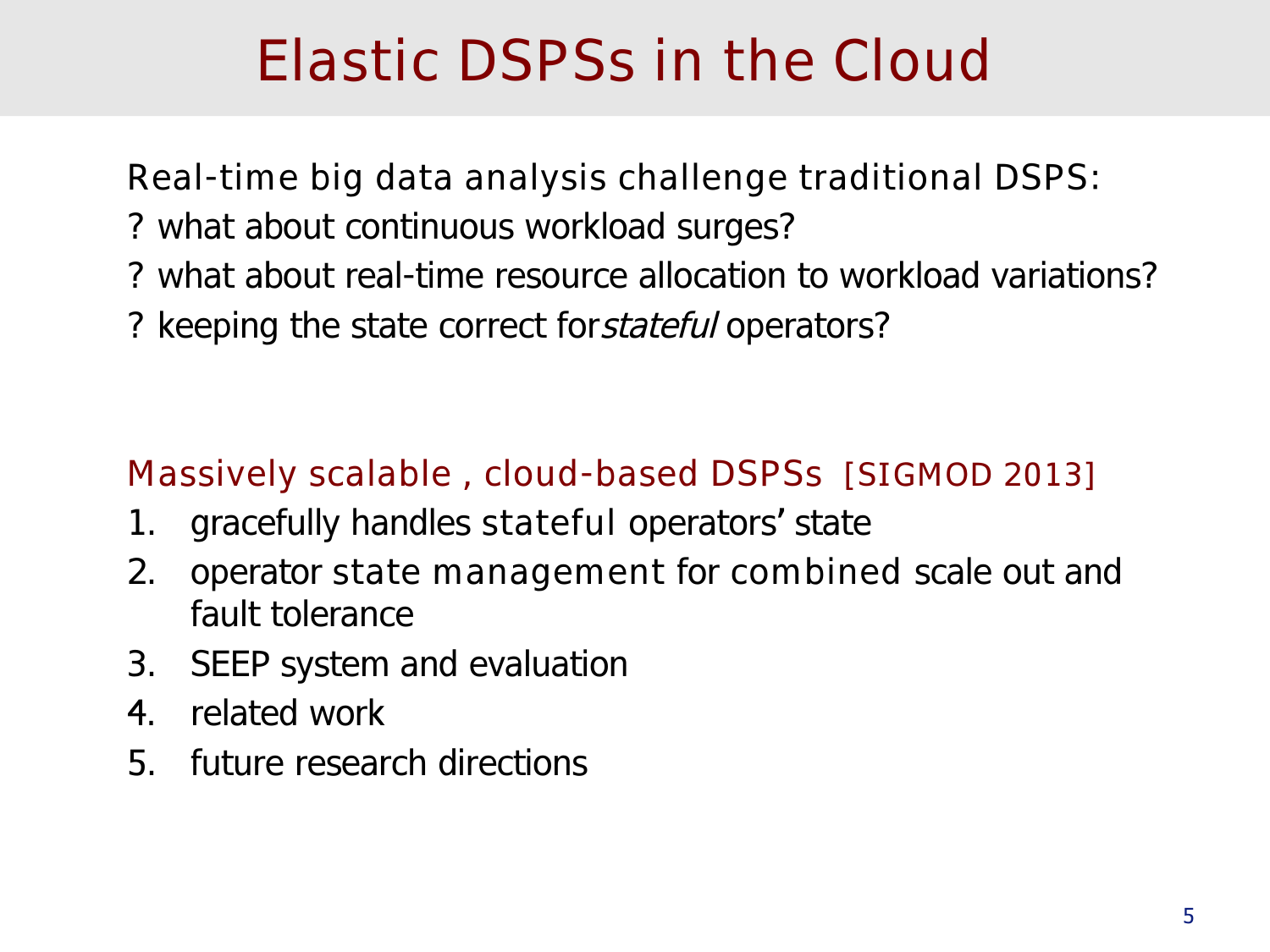

# Elastic DSPSs in the Cloud
Real-time big data analysis challenge traditional DSPS:
? what about continuous workload surges?
? what about real-time resource allocation to workload variations?
? keeping the state correct forstateful operators?

Massively scalable , cloud-based DSPSs  [SIGMOD 2013]
gracefully handles stateful operators’ state
operator state management for combined scale out and fault tolerance
SEEP system and evaluation
related work
future research directions

5